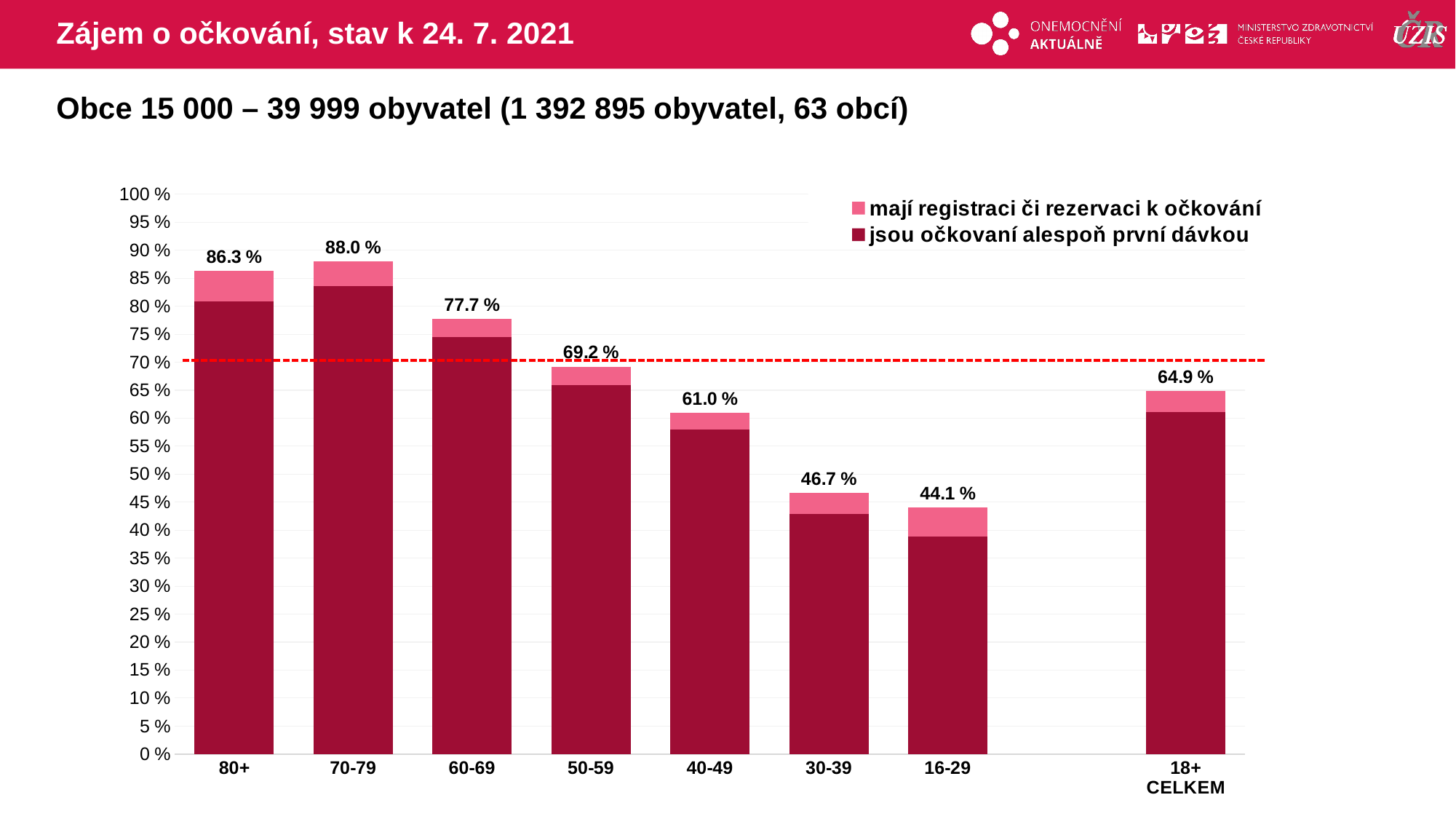

# Zájem o očkování, stav k 24. 7. 2021
Obce 15 000 – 39 999 obyvatel (1 392 895 obyvatel, 63 obcí)

### Chart

| Category | mají registraci či rezervaci k očkování | jsou očkovaní alespoň první dávkou |
|---|---|---|
| 80+ | 86.33894 | 80.8601589 |
| 70-79 | 88.0431 | 83.6023118 |
| 60-69 | 77.69938 | 74.5150946 |
| 50-59 | 69.21456 | 65.9481323 |
| 40-49 | 60.96172 | 57.9508831 |
| 30-39 | 46.69704 | 42.927041 |
| 16-29 | 44.11068 | 38.8549587 |
|  | None | None |
| 18+ CELKEM | 64.87662 | 61.1000683 |